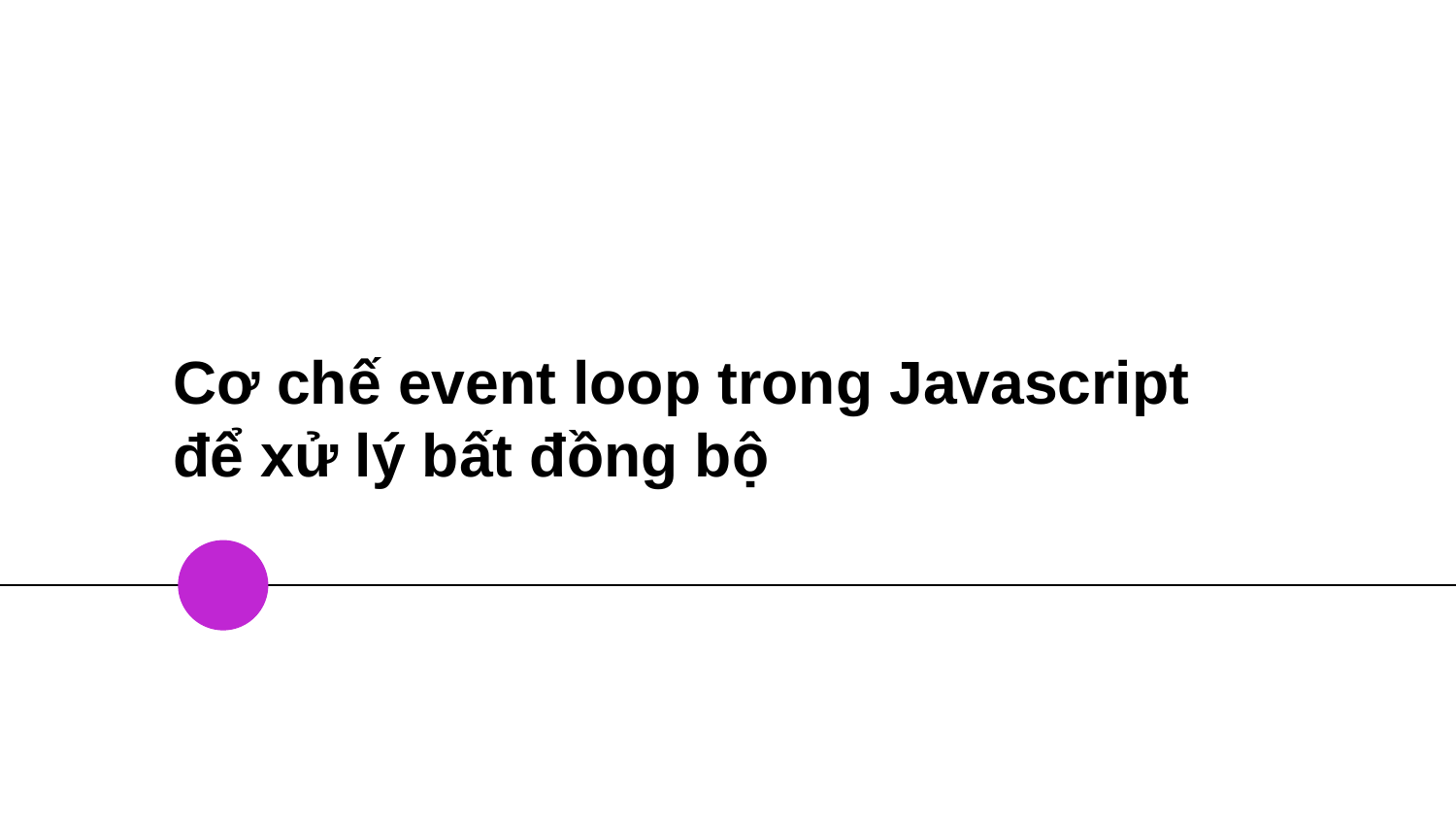

# Cơ chế event loop trong Javascript để xử lý bất đồng bộ